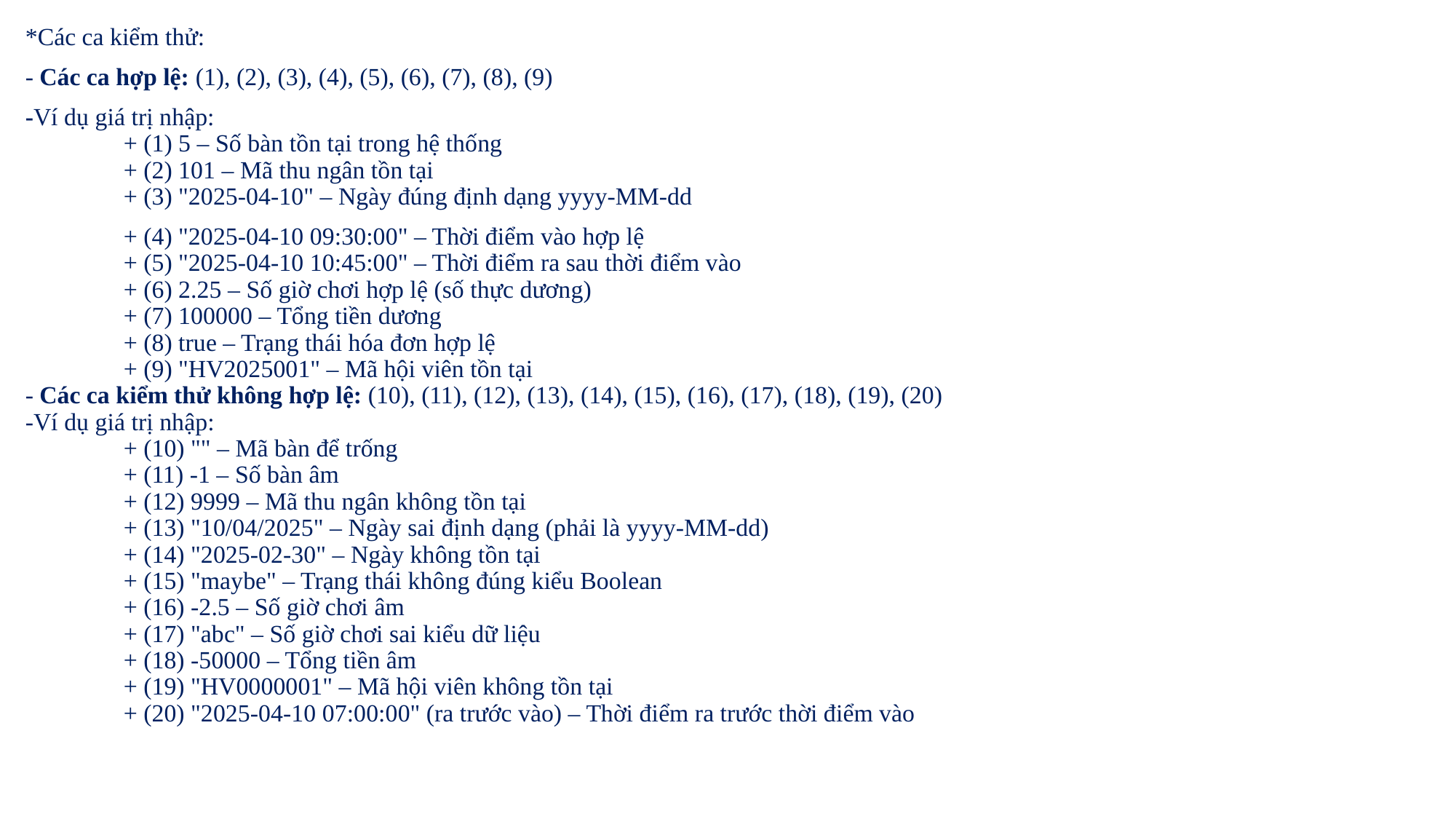

*Các ca kiểm thử:
- Các ca hợp lệ: (1), (2), (3), (4), (5), (6), (7), (8), (9)
-Ví dụ giá trị nhập:
	+ (1) 5 – Số bàn tồn tại trong hệ thống
	+ (2) 101 – Mã thu ngân tồn tại
	+ (3) "2025-04-10" – Ngày đúng định dạng yyyy-MM-dd
	+ (4) "2025-04-10 09:30:00" – Thời điểm vào hợp lệ
	+ (5) "2025-04-10 10:45:00" – Thời điểm ra sau thời điểm vào
	+ (6) 2.25 – Số giờ chơi hợp lệ (số thực dương)
	+ (7) 100000 – Tổng tiền dương
	+ (8) true – Trạng thái hóa đơn hợp lệ
	+ (9) "HV2025001" – Mã hội viên tồn tại
- Các ca kiểm thử không hợp lệ: (10), (11), (12), (13), (14), (15), (16), (17), (18), (19), (20)
-Ví dụ giá trị nhập:
	+ (10) "" – Mã bàn để trống
	+ (11) -1 – Số bàn âm
	+ (12) 9999 – Mã thu ngân không tồn tại
	+ (13) "10/04/2025" – Ngày sai định dạng (phải là yyyy-MM-dd)
	+ (14) "2025-02-30" – Ngày không tồn tại
	+ (15) "maybe" – Trạng thái không đúng kiểu Boolean
	+ (16) -2.5 – Số giờ chơi âm
	+ (17) "abc" – Số giờ chơi sai kiểu dữ liệu
	+ (18) -50000 – Tổng tiền âm
	+ (19) "HV0000001" – Mã hội viên không tồn tại
	+ (20) "2025-04-10 07:00:00" (ra trước vào) – Thời điểm ra trước thời điểm vào